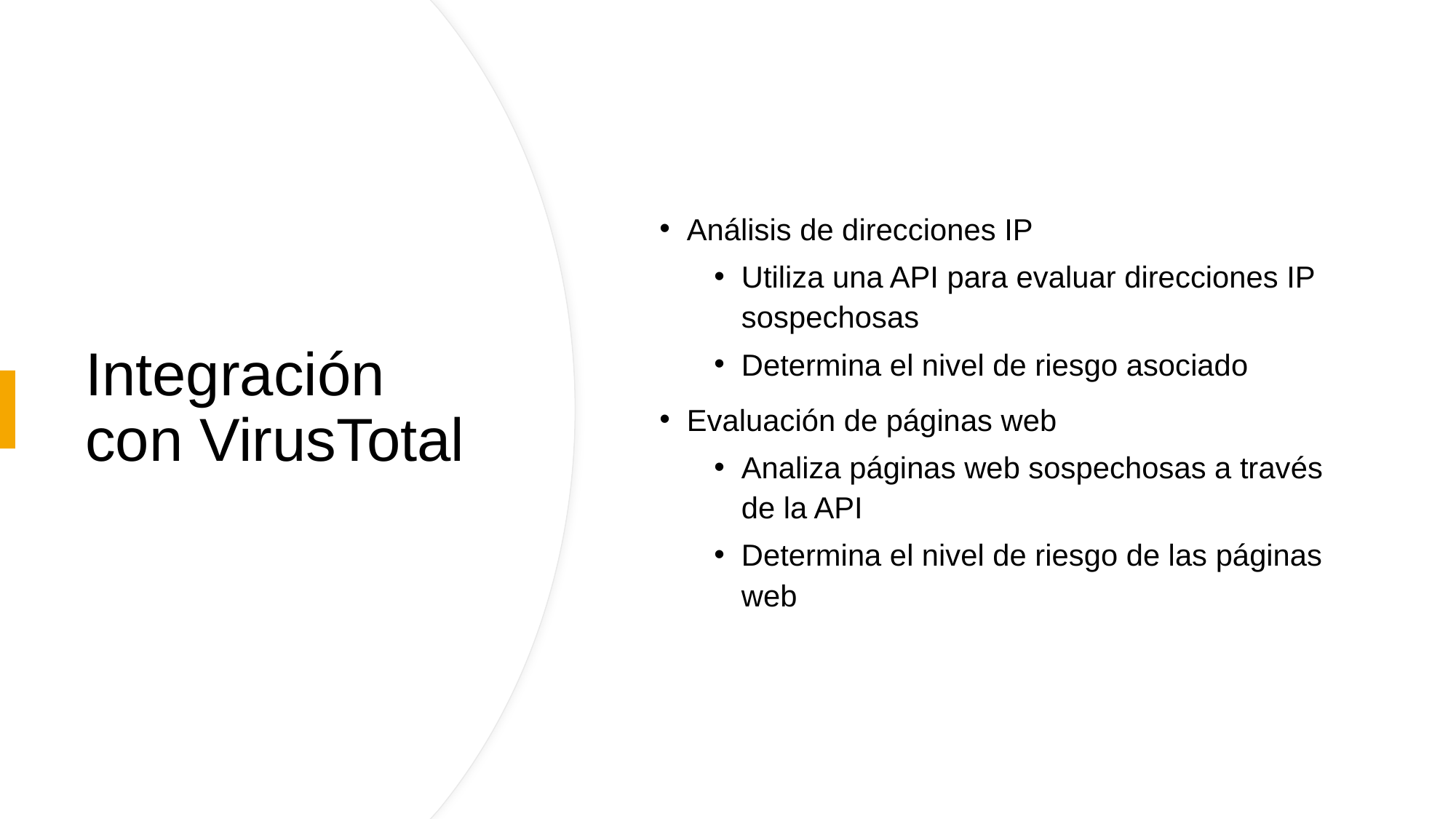

Análisis de direcciones IP
Utiliza una API para evaluar direcciones IP sospechosas
Determina el nivel de riesgo asociado
Evaluación de páginas web
Analiza páginas web sospechosas a través de la API
Determina el nivel de riesgo de las páginas web
# Integración con VirusTotal